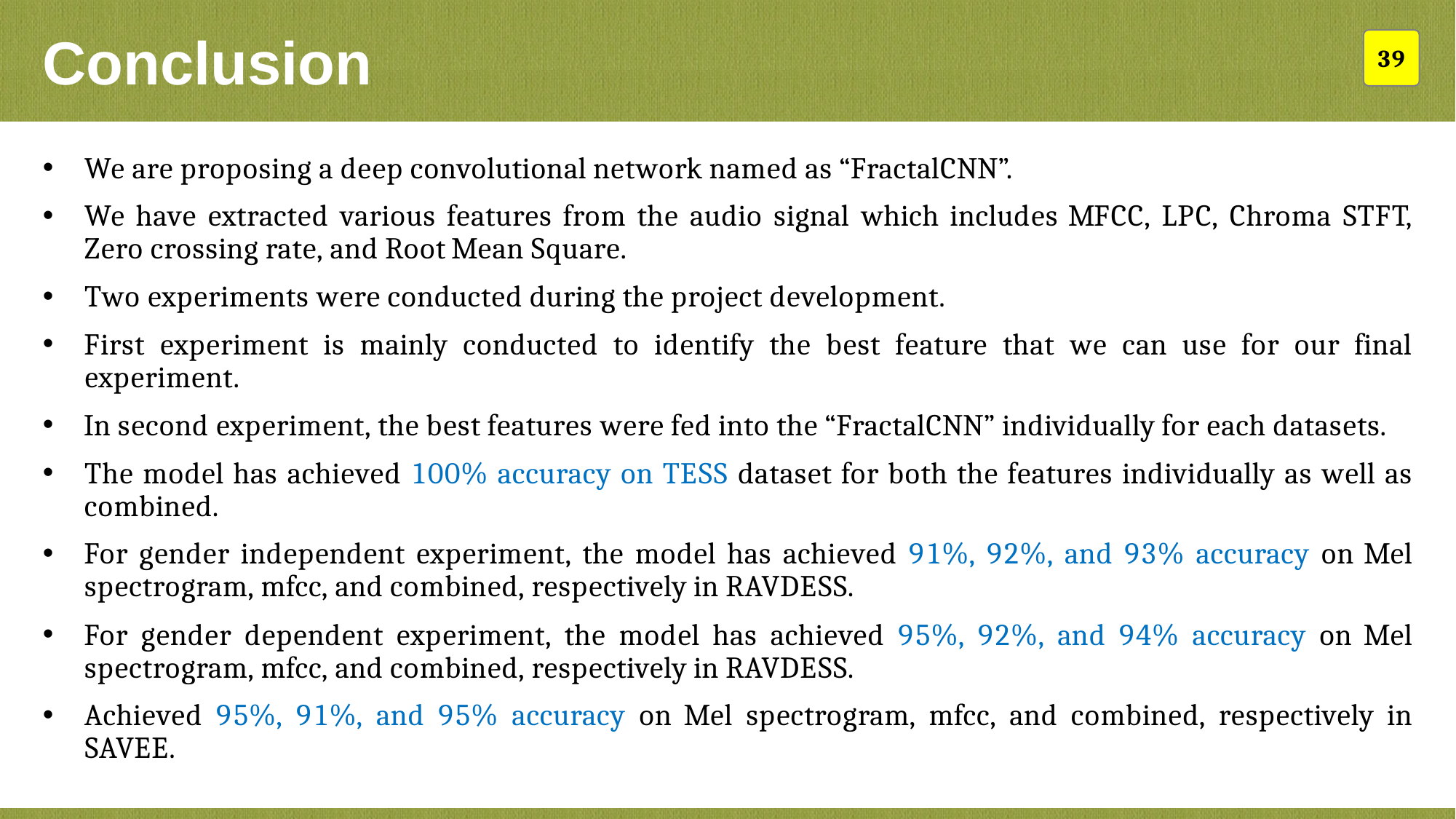

Conclusion
39
We are proposing a deep convolutional network named as “FractalCNN”.
We have extracted various features from the audio signal which includes MFCC, LPC, Chroma STFT, Zero crossing rate, and Root Mean Square.
Two experiments were conducted during the project development.
First experiment is mainly conducted to identify the best feature that we can use for our final experiment.
In second experiment, the best features were fed into the “FractalCNN” individually for each datasets.
The model has achieved 100% accuracy on TESS dataset for both the features individually as well as combined.
For gender independent experiment, the model has achieved 91%, 92%, and 93% accuracy on Mel spectrogram, mfcc, and combined, respectively in RAVDESS.
For gender dependent experiment, the model has achieved 95%, 92%, and 94% accuracy on Mel spectrogram, mfcc, and combined, respectively in RAVDESS.
Achieved 95%, 91%, and 95% accuracy on Mel spectrogram, mfcc, and combined, respectively in SAVEE.